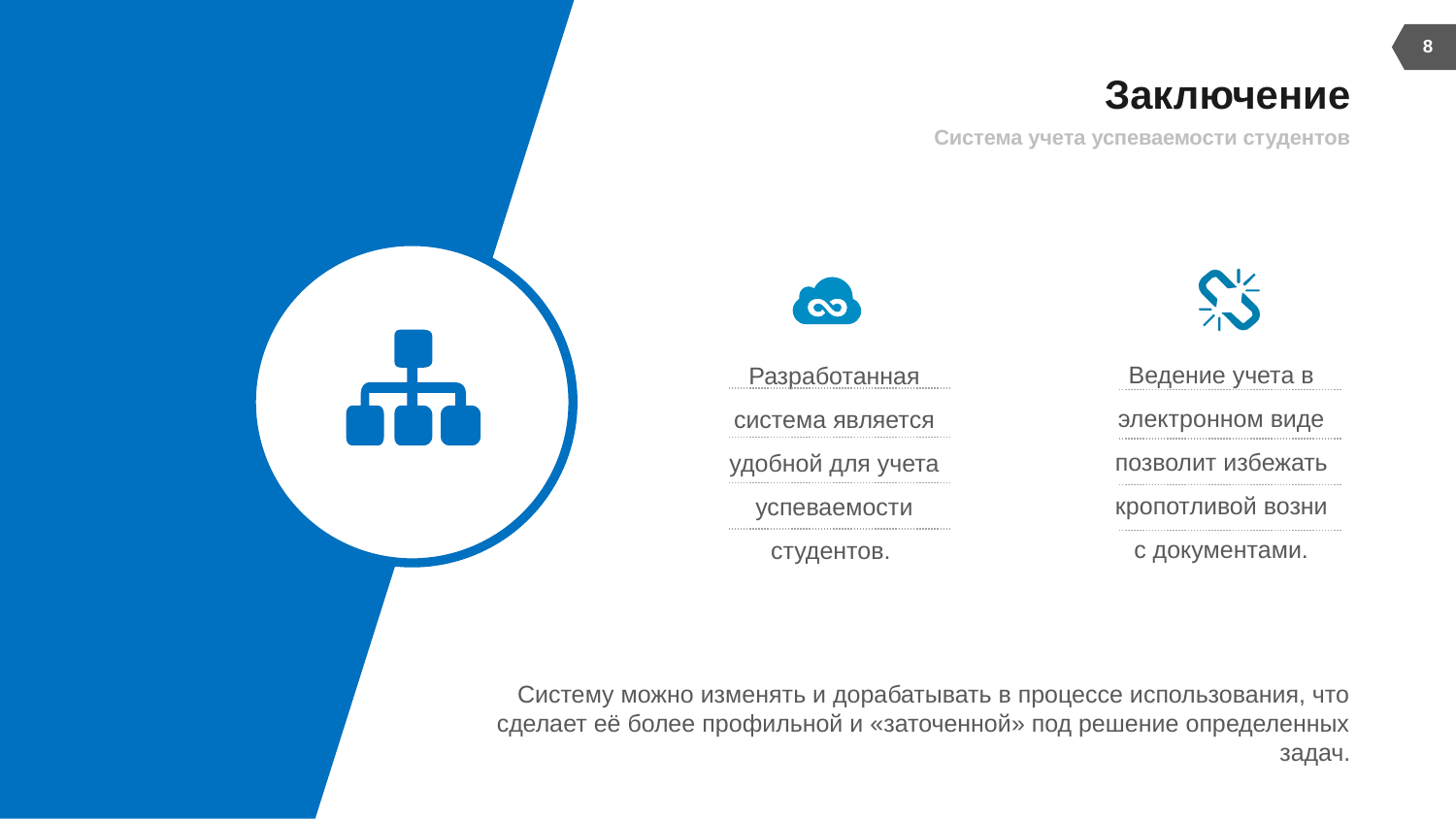

8
# Заключение
Система учета успеваемости студентов

Ведение учета в электронном виде позволит избежать кропотливой возни с документами.
Разработанная система является удобной для учета успеваемости студентов.
Систему можно изменять и дорабатывать в процессе использования, что сделает её более профильной и «заточенной» под решение определенных задач.